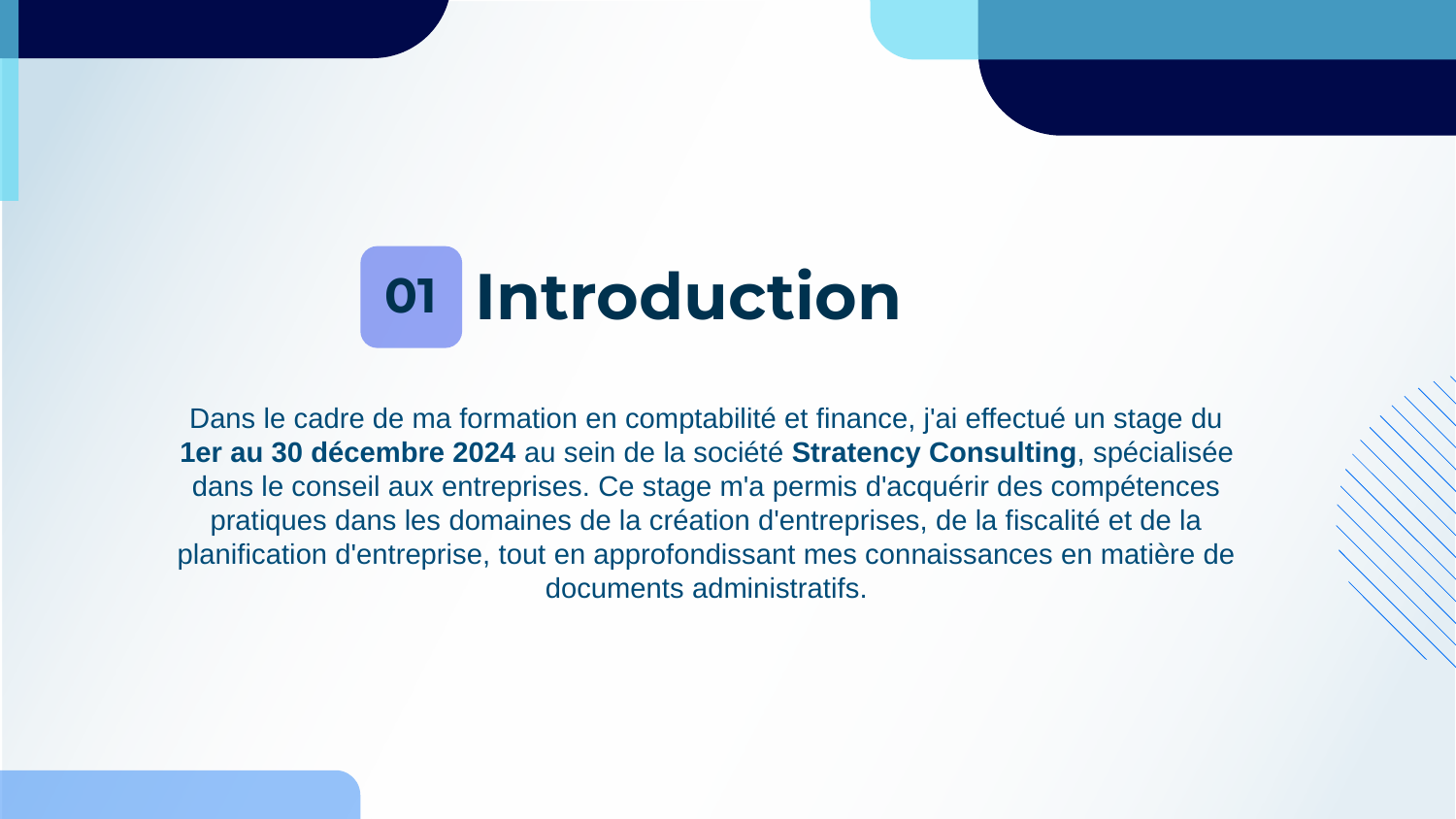

Introduction

01

Dans le cadre de ma formation en comptabilité et finance, j'ai effectué un stage du 1er au 30 décembre 2024 au sein de la société Stratency Consulting, spécialisée dans le conseil aux entreprises. Ce stage m'a permis d'acquérir des compétences pratiques dans les domaines de la création d'entreprises, de la fiscalité et de la planification d'entreprise, tout en approfondissant mes connaissances en matière de documents administratifs.